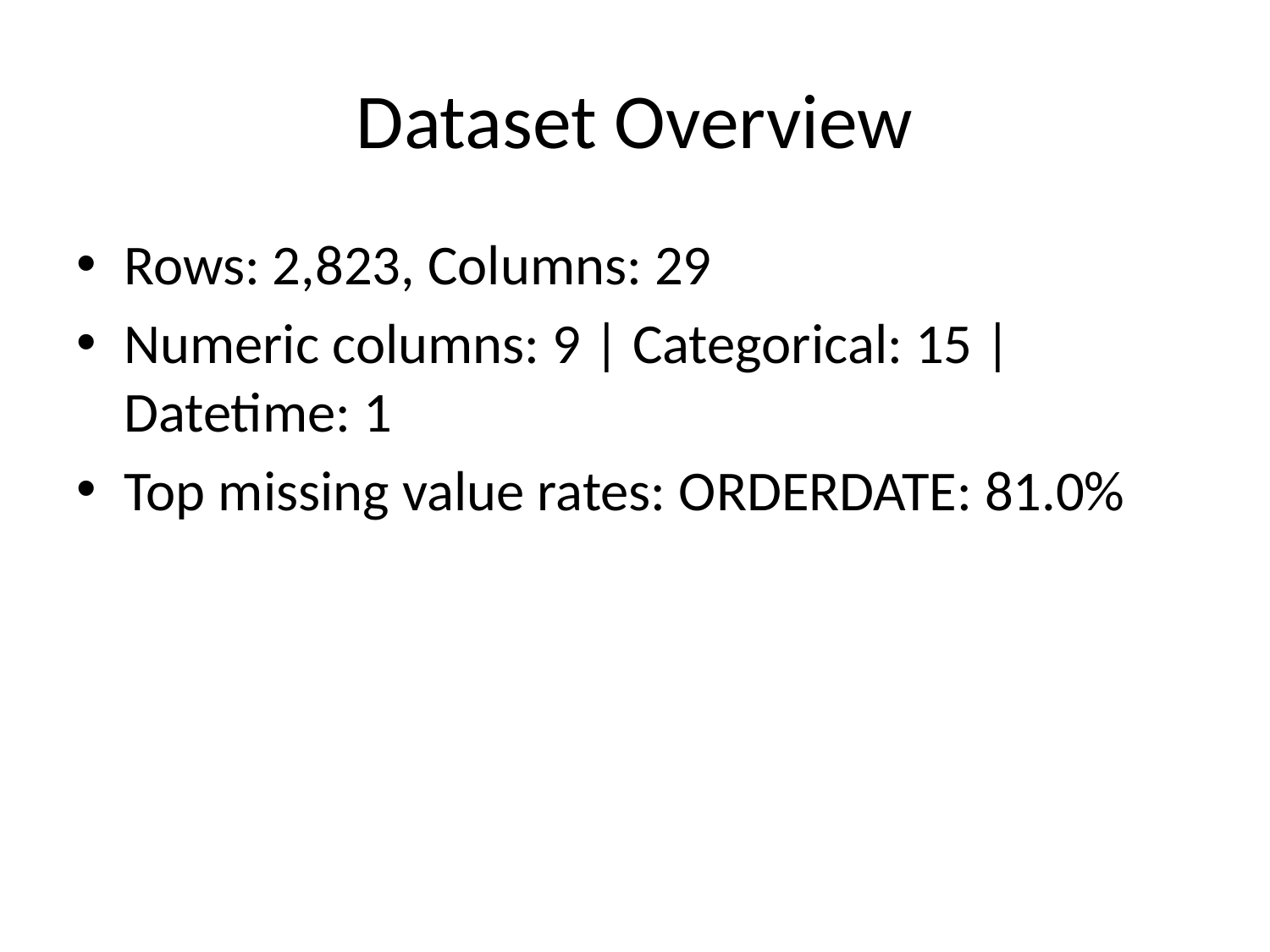

# Dataset Overview
Rows: 2,823, Columns: 29
Numeric columns: 9 | Categorical: 15 | Datetime: 1
Top missing value rates: ORDERDATE: 81.0%